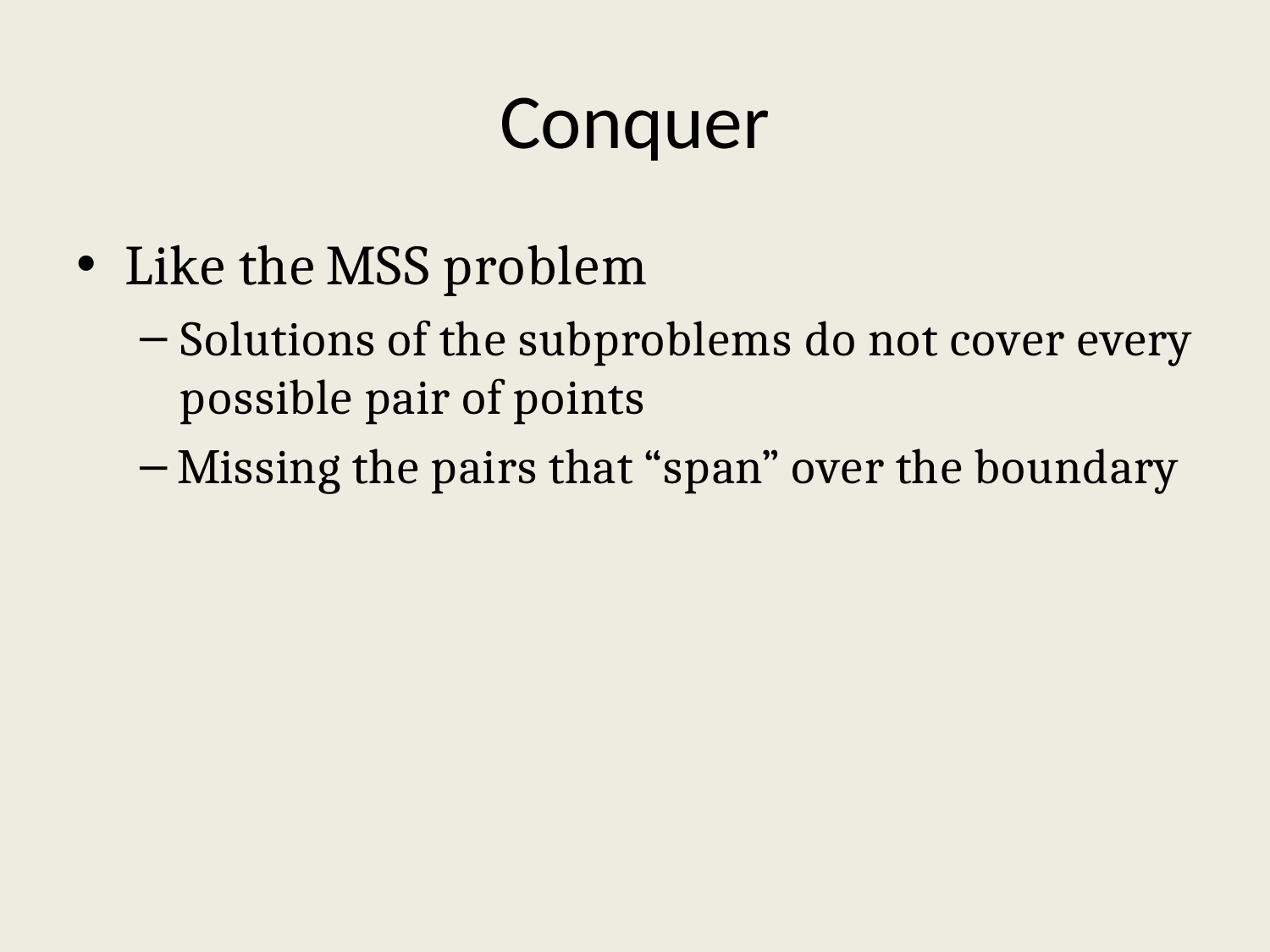

# Conquer
Like the MSS problem
Solutions of the subproblems do not cover every possible pair of points
Missing the pairs that “span” over the boundary